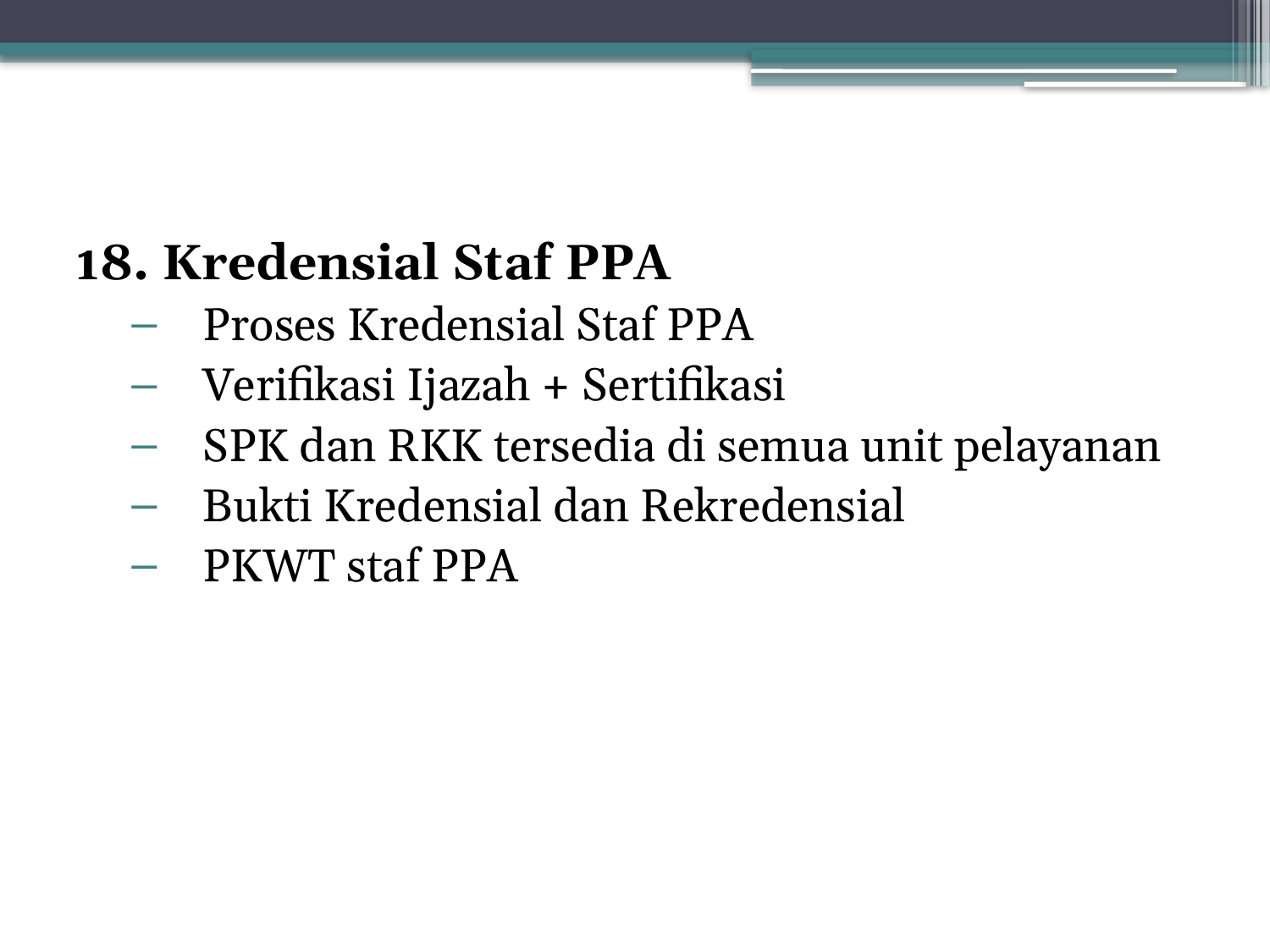

18. Kredensial Staf PPA
Proses Kredensial Staf PPA
Verifikasi Ijazah + Sertifikasi
SPK dan RKK tersedia di semua unit pelayanan
Bukti Kredensial dan Rekredensial
PKWT staf PPA